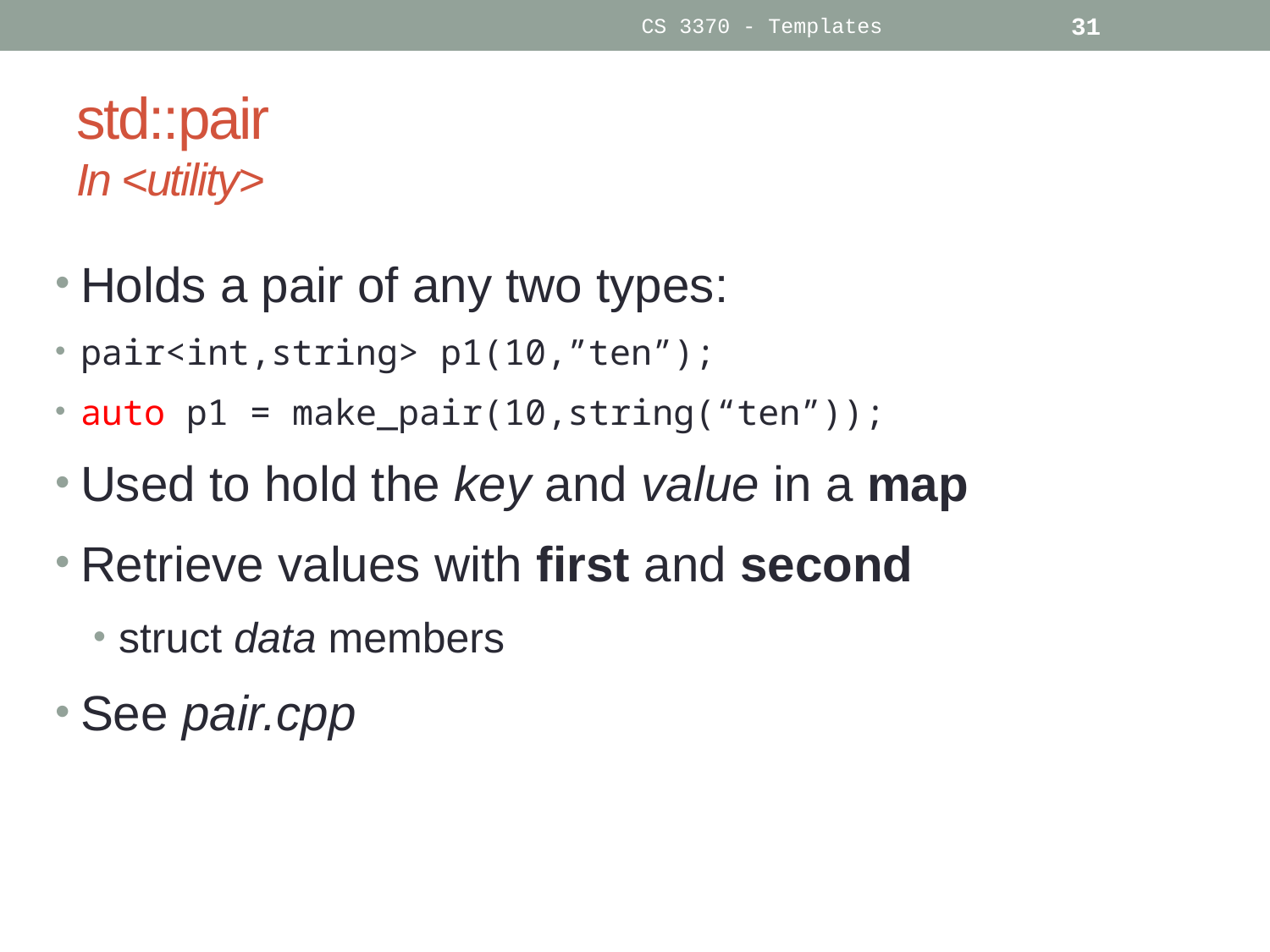

CS 3370 - Templates
31
# std::pair In <utility>
Holds a pair of any two types:
pair<int,string> p1(10,”ten”);
auto p1 = make_pair(10,string(“ten”));
Used to hold the key and value in a map
Retrieve values with first and second
struct data members
See pair.cpp